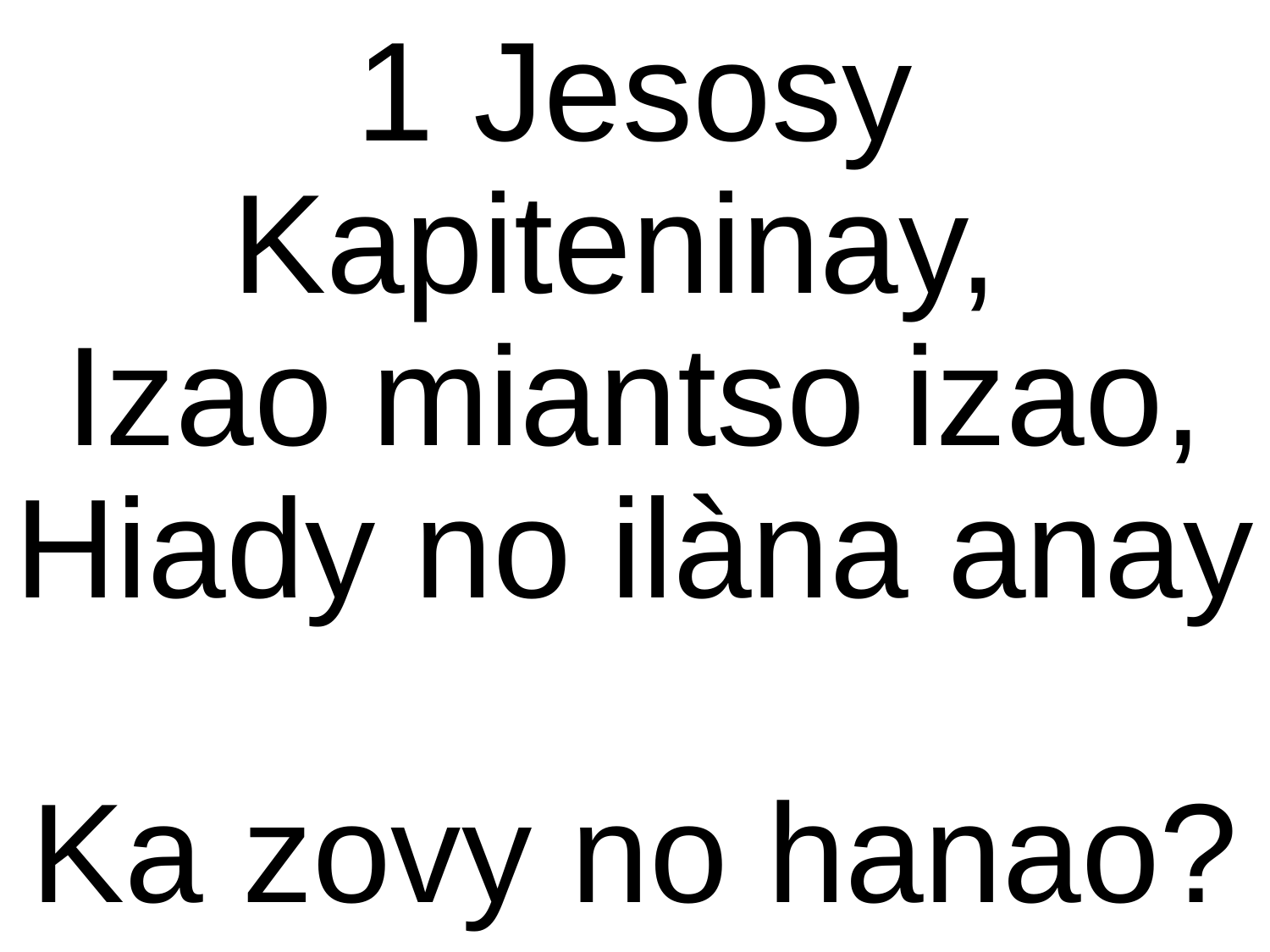

1 Jesosy Kapiteninay,
Izao miantso izao,
Hiady no ilàna anay
Ka zovy no hanao?